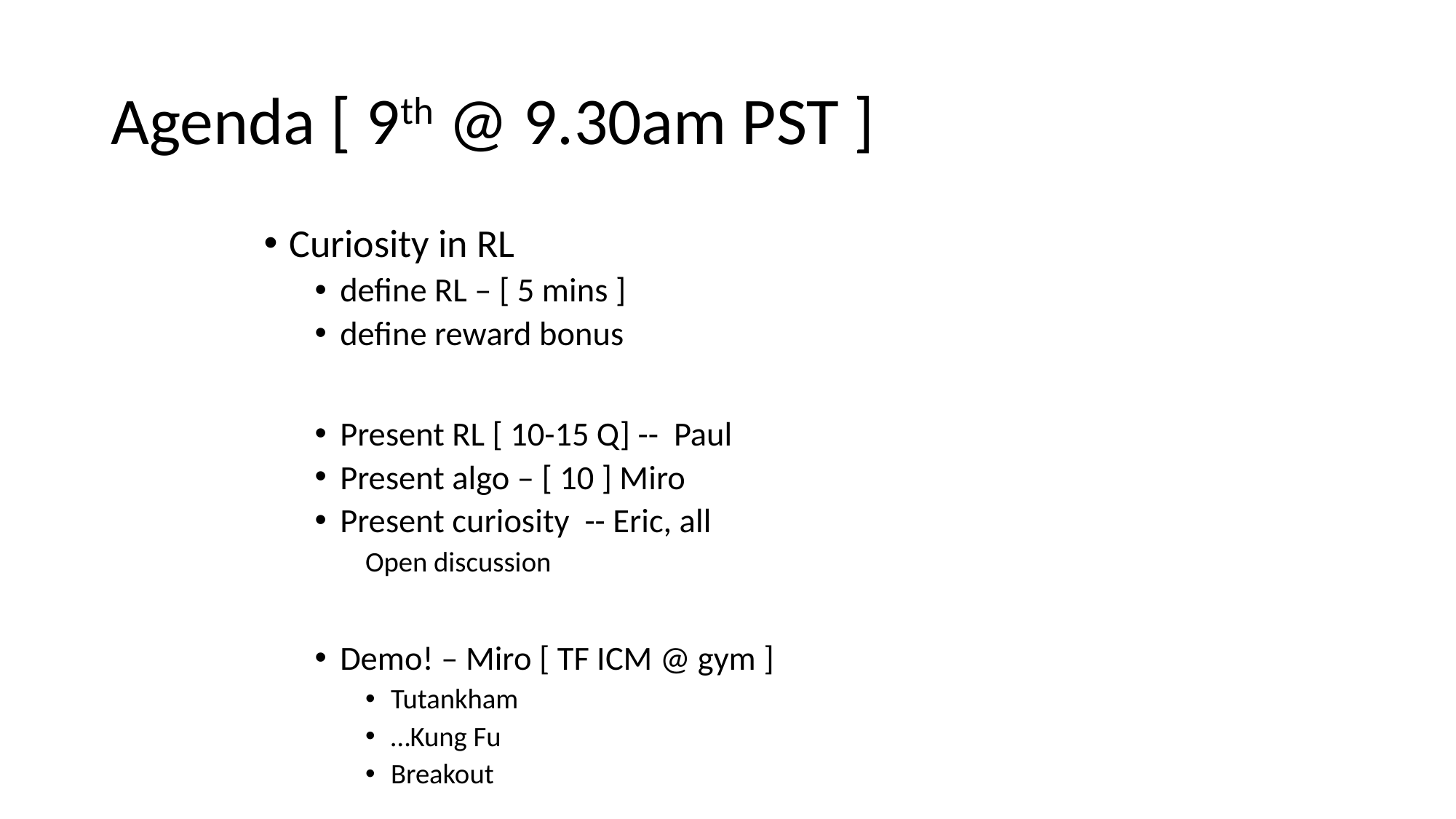

# Agenda [ 9th @ 9.30am PST ]
Curiosity in RL
define RL – [ 5 mins ]
define reward bonus

Present RL [ 10-15 Q] --  Paul
Present algo – [ 10 ] Miro
Present curiosity  -- Eric, all
Open discussion

Demo! – Miro [ TF ICM @ gym ]
Tutankham
…Kung Fu
Breakout